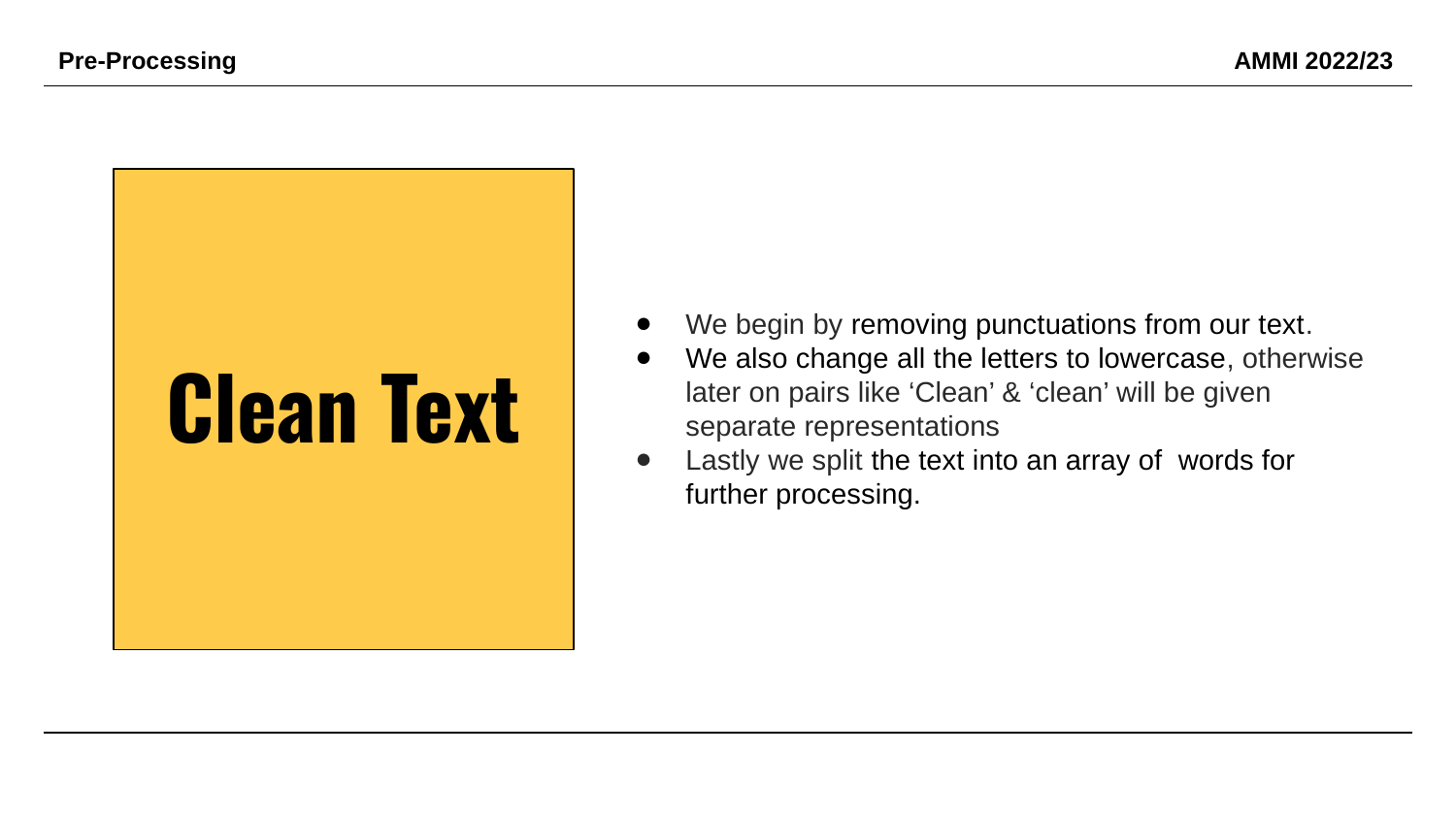

Pre-Processing
AMMI 2022/23
# Clean Text

We begin by removing punctuations from our text.
We also change all the letters to lowercase, otherwise later on pairs like ‘Clean’ & ‘clean’ will be given separate representations
Lastly we split the text into an array of  words for further processing.